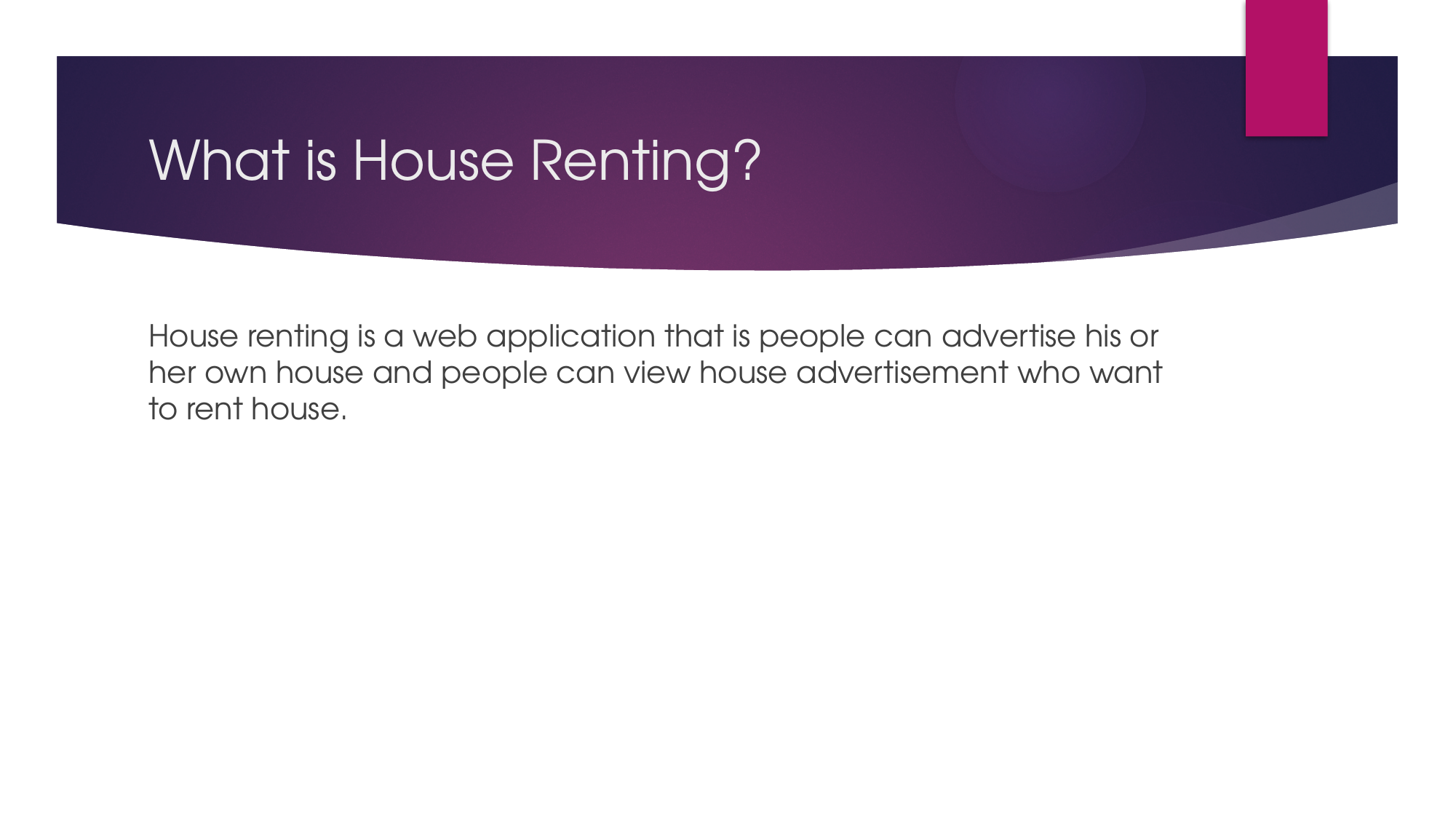

# What is House Renting?
House renting is a web application that is people can advertise his or her own house and people can view house advertisement who want to rent house.